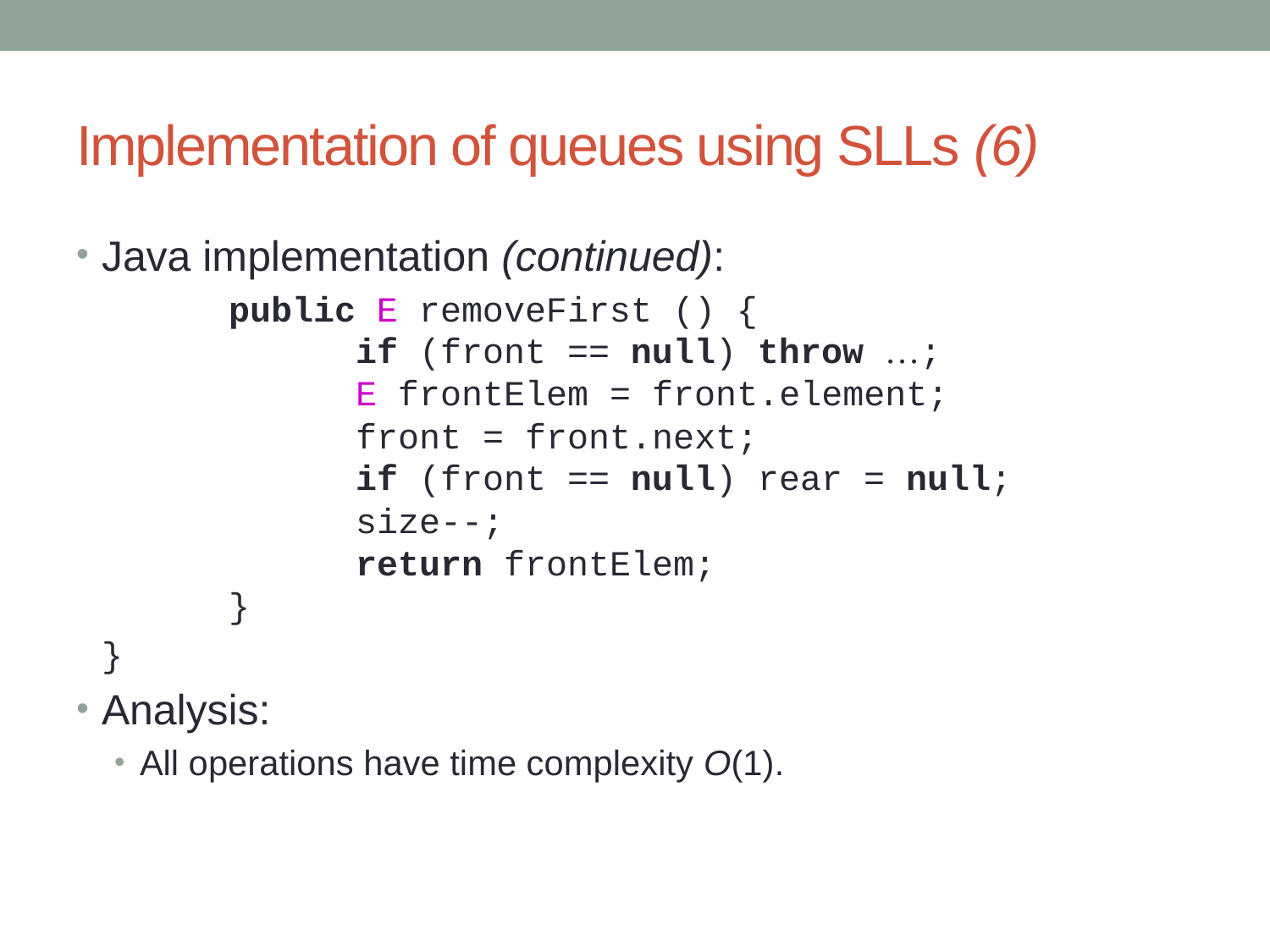

# Implementation of queues using SLLs (6)
Java implementation (continued):
		public E removeFirst () {
		if (front == null) throw …;
		E frontElem = front.element;
		front = front.next;
		if (front == null) rear = null;
		size--;
		return frontElem;
	}
	}
Analysis:
All operations have time complexity O(1).